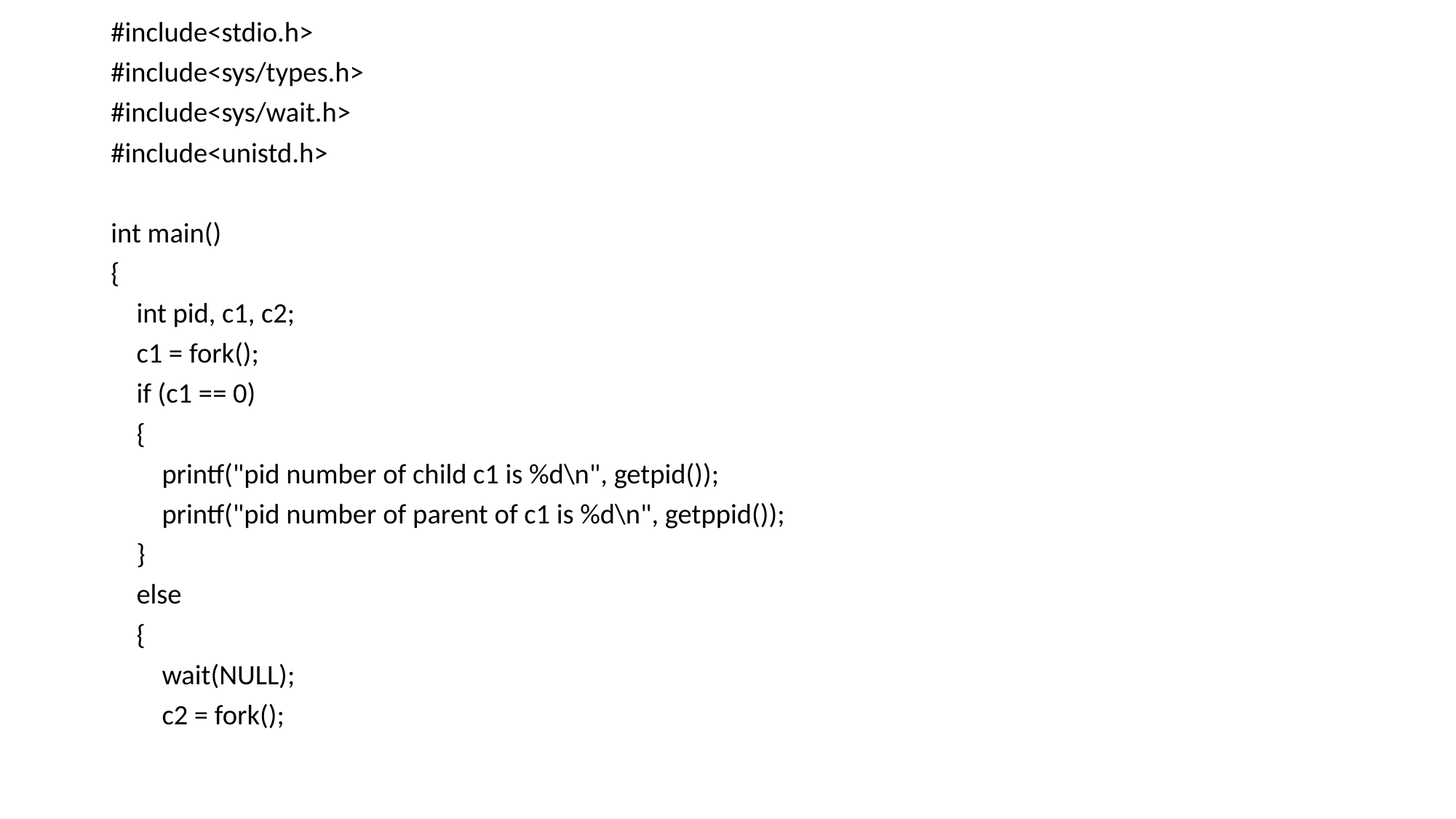

#include<stdio.h>
#include<sys/types.h>
#include<sys/wait.h>
#include<unistd.h>

int main()
{
    int pid, c1, c2;
    c1 = fork();
    if (c1 == 0)
    {
        printf("pid number of child c1 is %d\n", getpid());
        printf("pid number of parent of c1 is %d\n", getppid());
    }
    else
    {
        wait(NULL);
        c2 = fork();